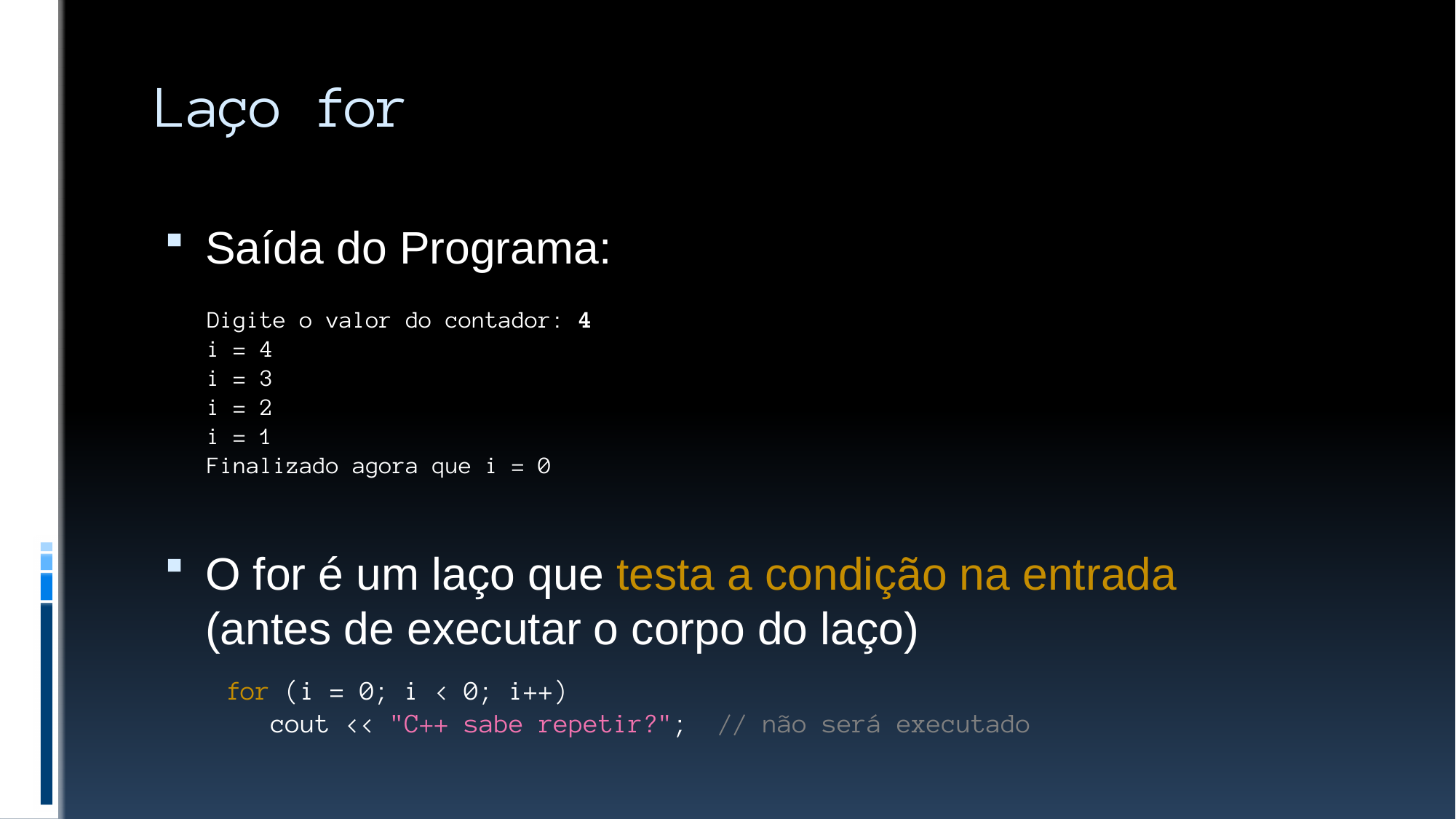

# Laço for
Saída do Programa:

O for é um laço que testa a condição na entrada
(antes de executar o corpo do laço)

Digite o valor do contador: 4
i = 4
i = 3
i = 2
i = 1
Finalizado agora que i = 0
for (i = 0; i < 0; i++)
   cout << "C++ sabe repetir?";  // não será executado